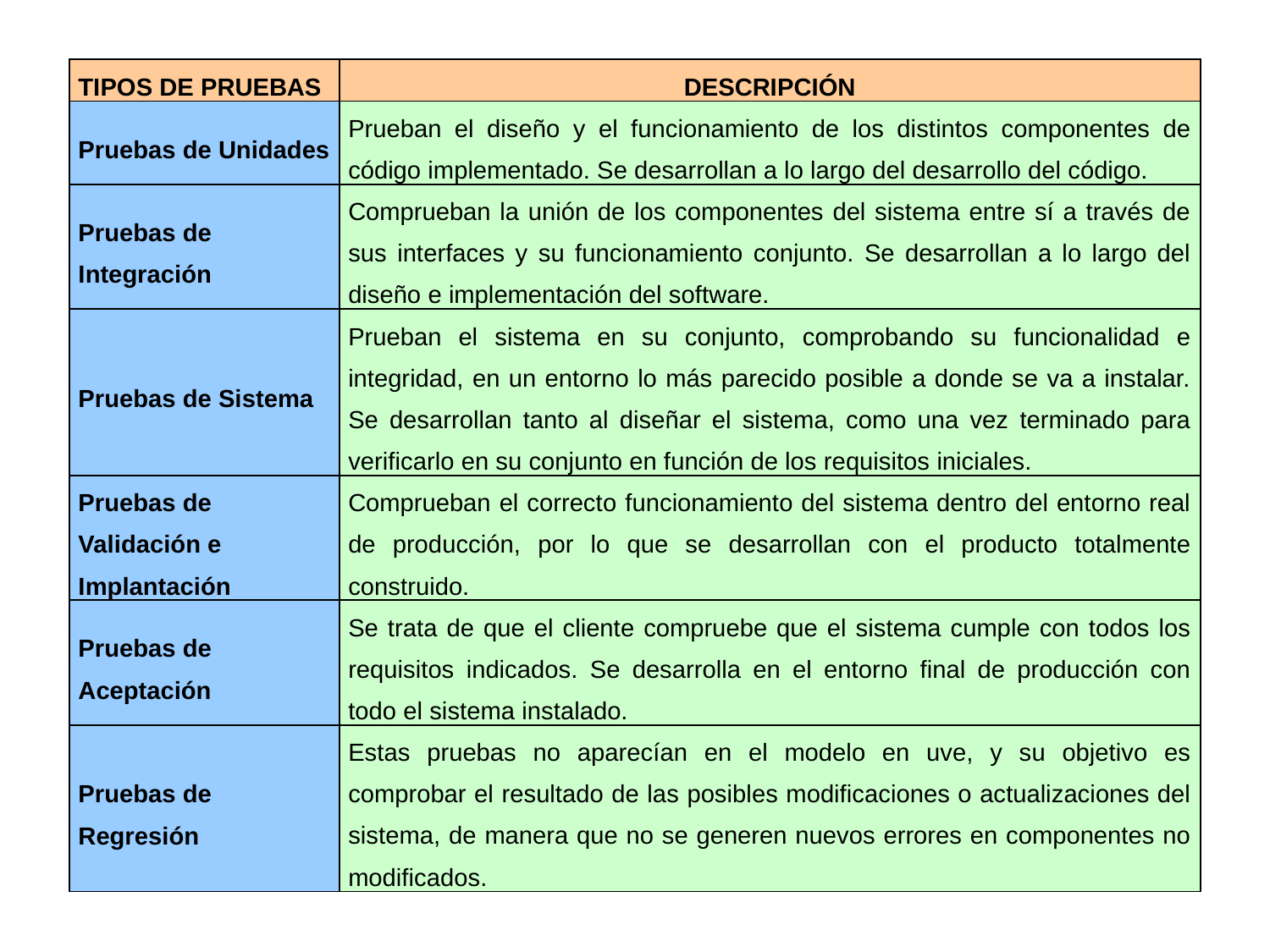

| TIPOS DE PRUEBAS | DESCRIPCIÓN |
| --- | --- |
| Pruebas de Unidades | Prueban el diseño y el funcionamiento de los distintos componentes de código implementado. Se desarrollan a lo largo del desarrollo del código. |
| Pruebas de Integración | Comprueban la unión de los componentes del sistema entre sí a través de sus interfaces y su funcionamiento conjunto. Se desarrollan a lo largo del diseño e implementación del software. |
| Pruebas de Sistema | Prueban el sistema en su conjunto, comprobando su funcionalidad e integridad, en un entorno lo más parecido posible a donde se va a instalar. Se desarrollan tanto al diseñar el sistema, como una vez terminado para verificarlo en su conjunto en función de los requisitos iniciales. |
| Pruebas de Validación e Implantación | Comprueban el correcto funcionamiento del sistema dentro del entorno real de producción, por lo que se desarrollan con el producto totalmente construido. |
| Pruebas de Aceptación | Se trata de que el cliente compruebe que el sistema cumple con todos los requisitos indicados. Se desarrolla en el entorno final de producción con todo el sistema instalado. |
| Pruebas de Regresión | Estas pruebas no aparecían en el modelo en uve, y su objetivo es comprobar el resultado de las posibles modificaciones o actualizaciones del sistema, de manera que no se generen nuevos errores en componentes no modificados. |